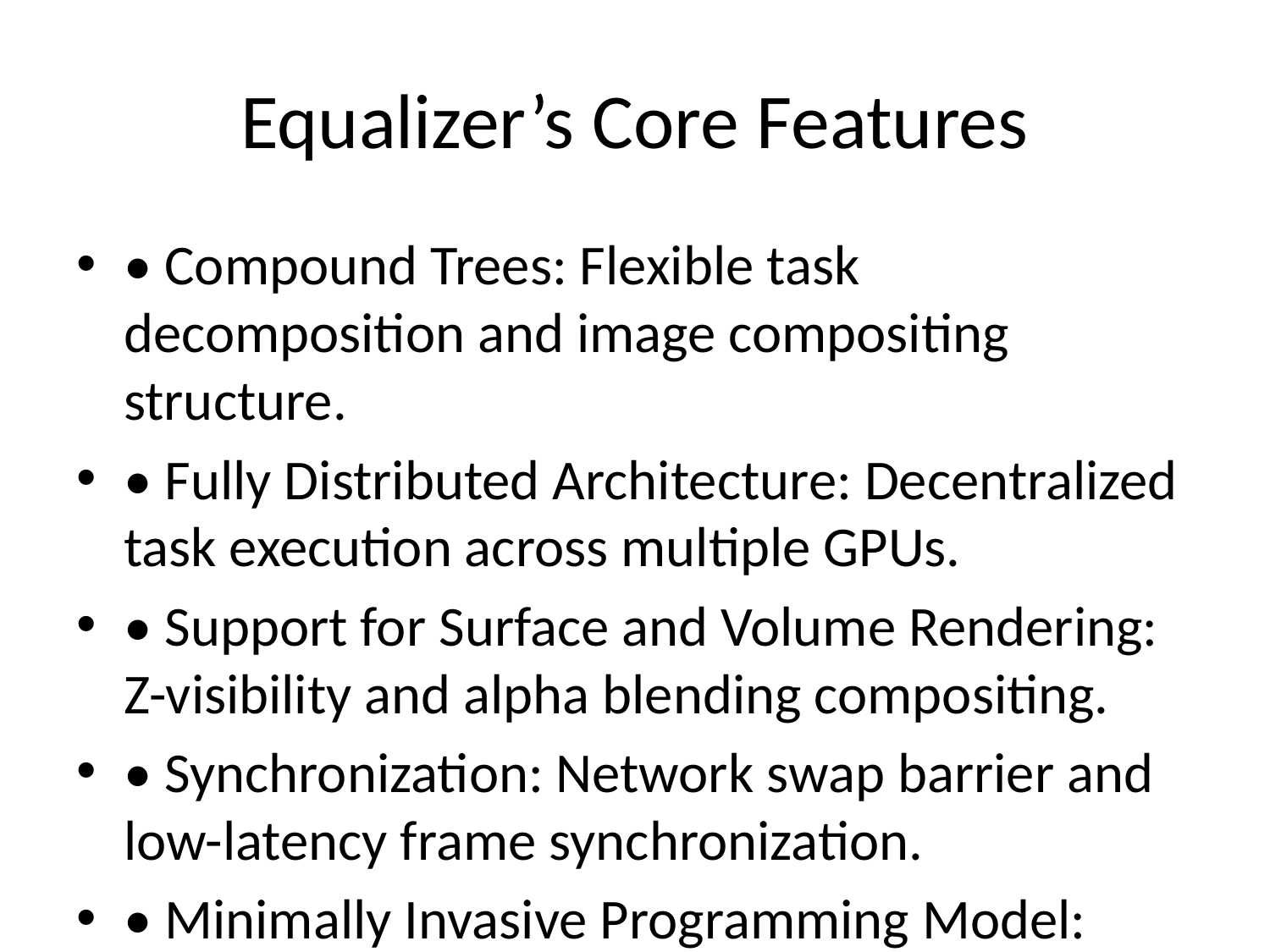

# Equalizer’s Core Features
• Compound Trees: Flexible task decomposition and image compositing structure.
• Fully Distributed Architecture: Decentralized task execution across multiple GPUs.
• Support for Surface and Volume Rendering: Z-visibility and alpha blending compositing.
• Synchronization: Network swap barrier and low-latency frame synchronization.
• Minimally Invasive Programming Model: Easily integrates with existing OpenGL code.